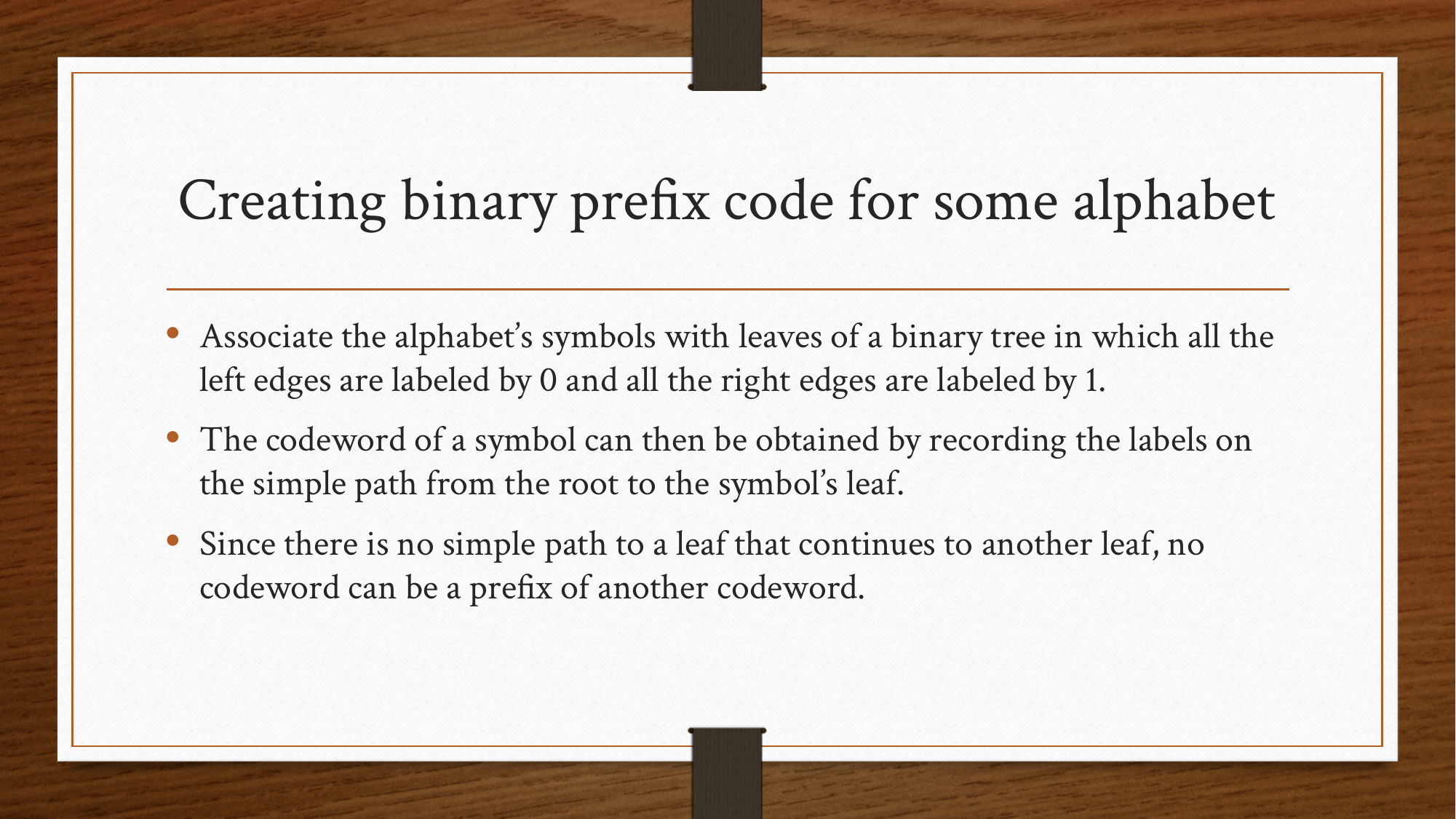

# Creating binary prefix code for some alphabet
Associate the alphabet’s symbols with leaves of a binary tree in which all the left edges are labeled by 0 and all the right edges are labeled by 1.
The codeword of a symbol can then be obtained by recording the labels on the simple path from the root to the symbol’s leaf.
Since there is no simple path to a leaf that continues to another leaf, no codeword can be a prefix of another codeword.